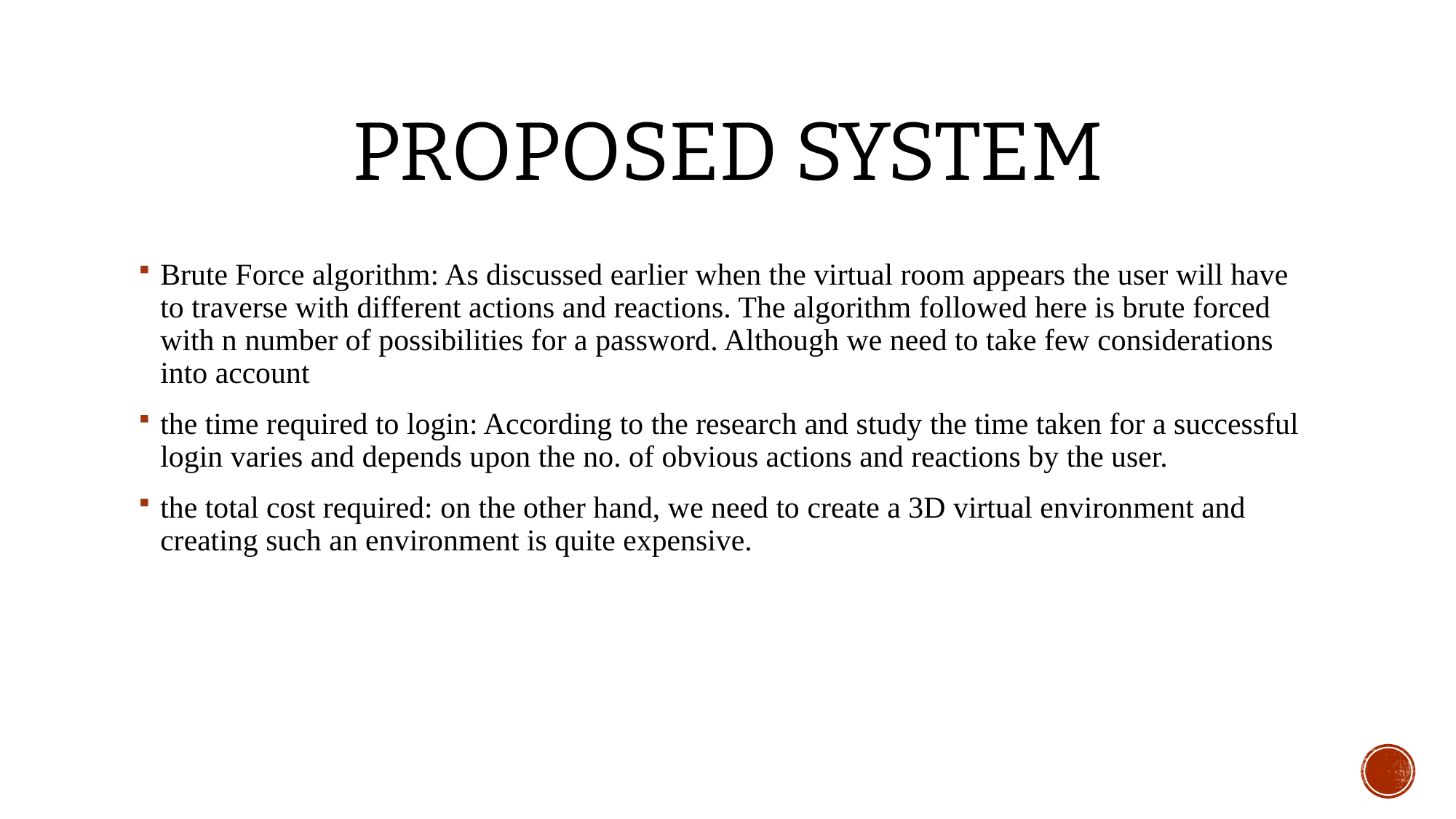

# PROPOSED SYSTEM
Brute Force algorithm: As discussed earlier when the virtual room appears the user will have to traverse with different actions and reactions. The algorithm followed here is brute forced with n number of possibilities for a password. Although we need to take few considerations into account
the time required to login: According to the research and study the time taken for a successful login varies and depends upon the no. of obvious actions and reactions by the user.
the total cost required: on the other hand, we need to create a 3D virtual environment and creating such an environment is quite expensive.